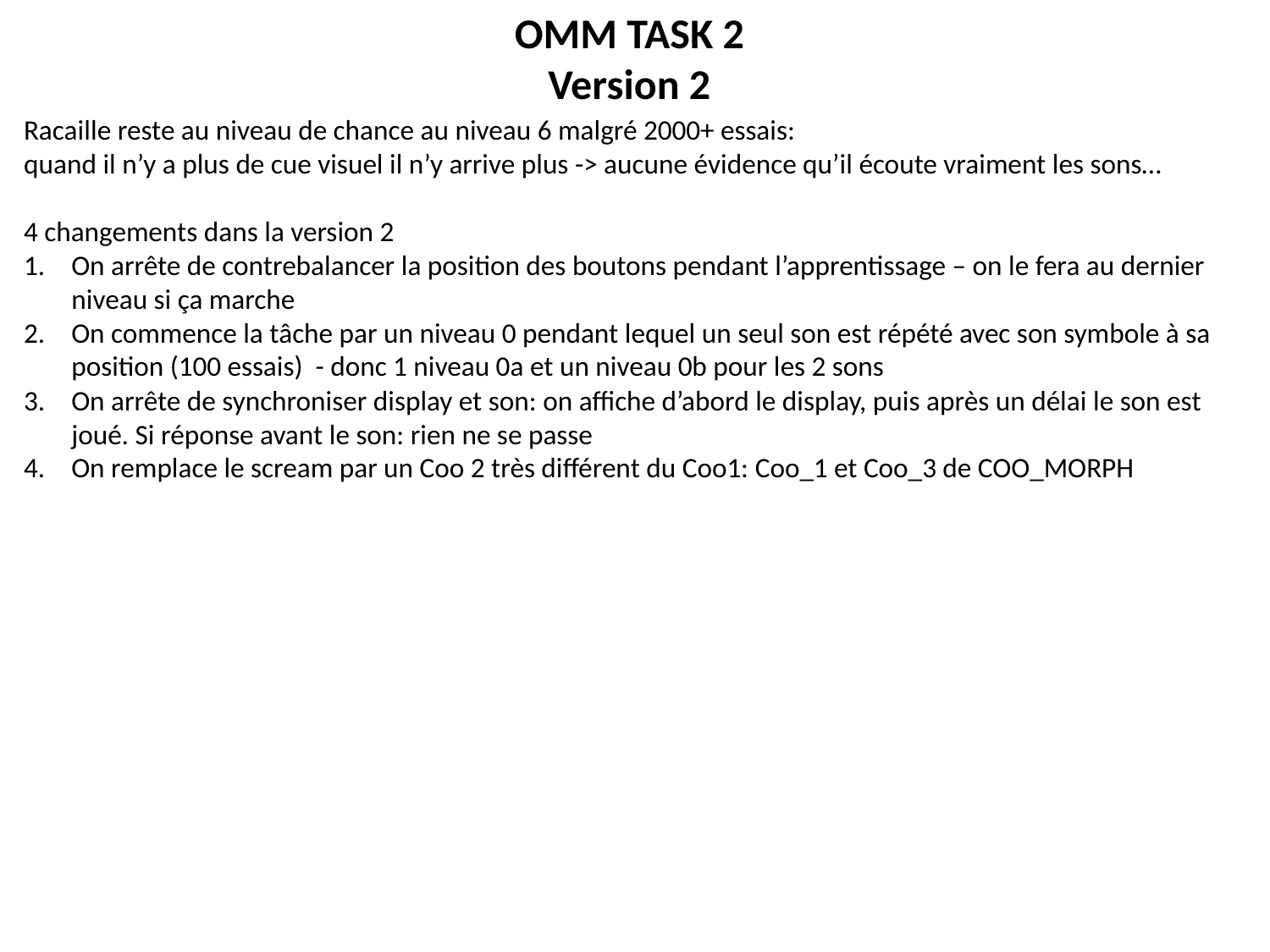

OMM TASK 2
Version 2
Racaille reste au niveau de chance au niveau 6 malgré 2000+ essais:
quand il n’y a plus de cue visuel il n’y arrive plus -> aucune évidence qu’il écoute vraiment les sons…

4 changements dans la version 2
On arrête de contrebalancer la position des boutons pendant l’apprentissage – on le fera au dernier niveau si ça marche
On commence la tâche par un niveau 0 pendant lequel un seul son est répété avec son symbole à sa position (100 essais)  - donc 1 niveau 0a et un niveau 0b pour les 2 sons
On arrête de synchroniser display et son: on affiche d’abord le display, puis après un délai le son est joué. Si réponse avant le son: rien ne se passe
On remplace le scream par un Coo 2 très différent du Coo1: Coo_1 et Coo_3 de COO_MORPH